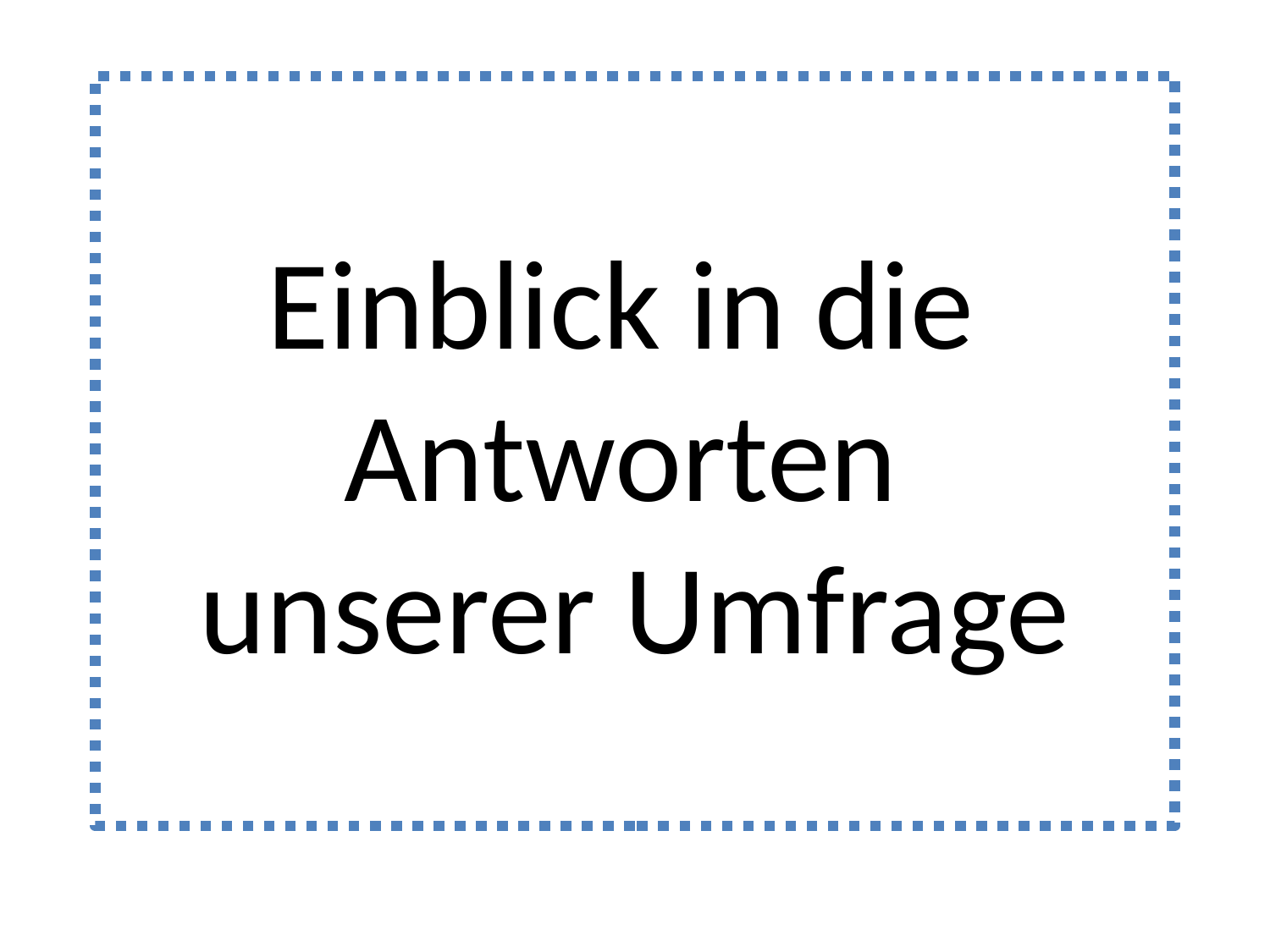

# Einblick in die Antworten unserer Umfrage